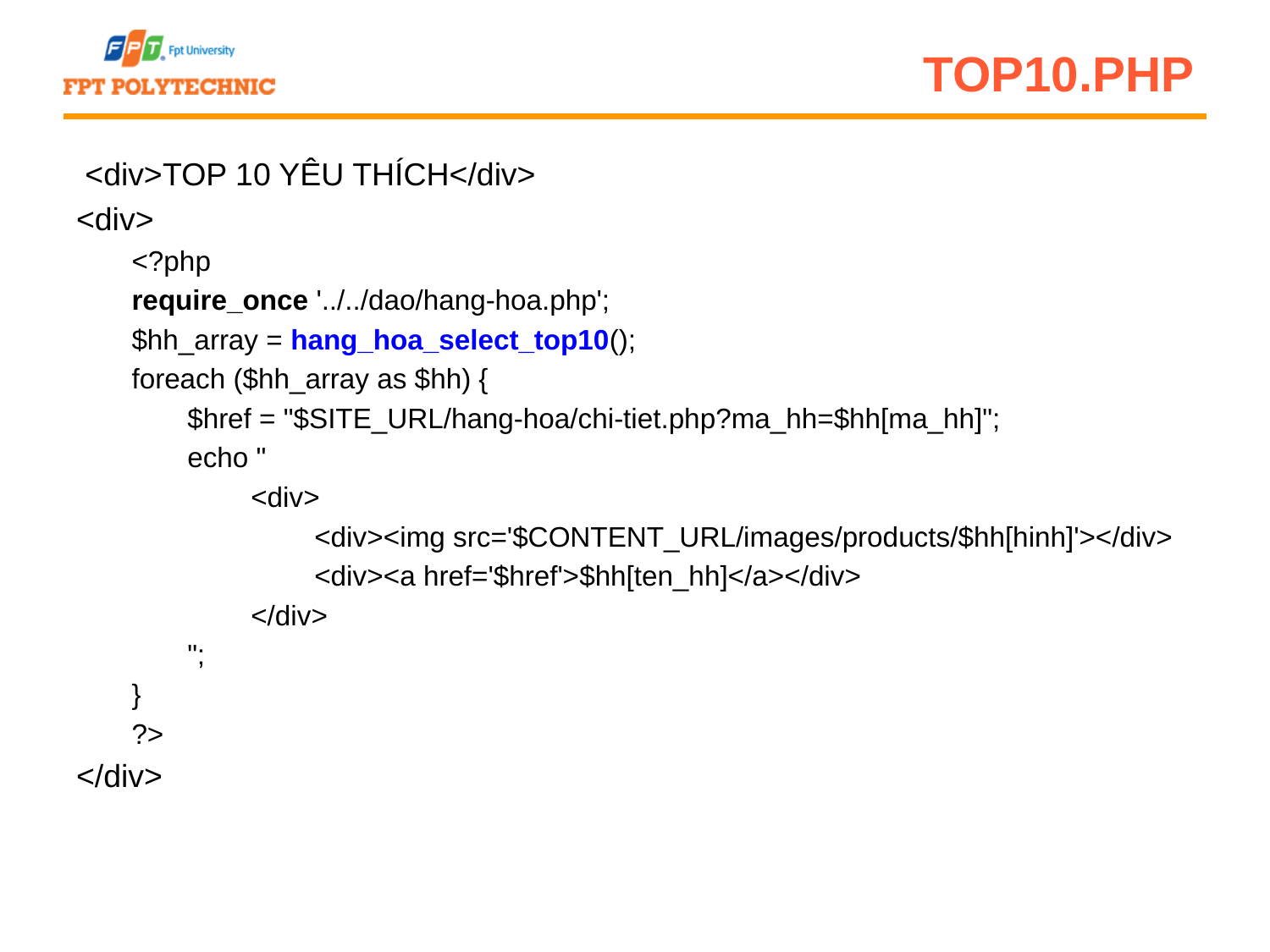

# Top10.php
 <div>TOP 10 YÊU THÍCH</div>
<div>
<?php
require_once '../../dao/hang-hoa.php';
$hh_array = hang_hoa_select_top10();
foreach ($hh_array as $hh) {
$href = "$SITE_URL/hang-hoa/chi-tiet.php?ma_hh=$hh[ma_hh]";
echo "
<div>
<div><img src='$CONTENT_URL/images/products/$hh[hinh]'></div>
<div><a href='$href'>$hh[ten_hh]</a></div>
</div>
";
}
?>
</div>